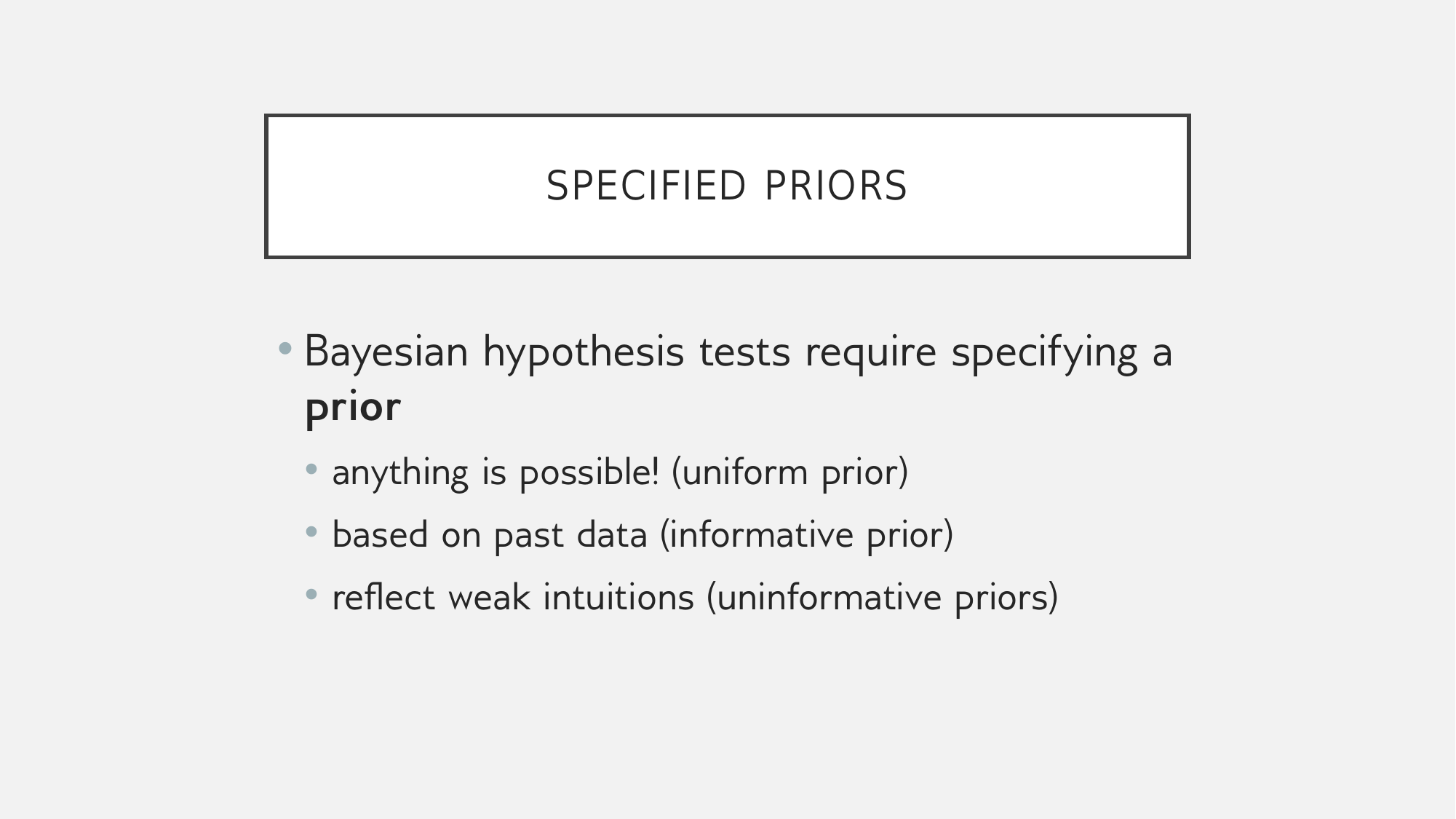

# Specified priors
Bayesian hypothesis tests require specifying a prior
anything is possible! (uniform prior)
based on past data (informative prior)
reflect weak intuitions (uninformative priors)